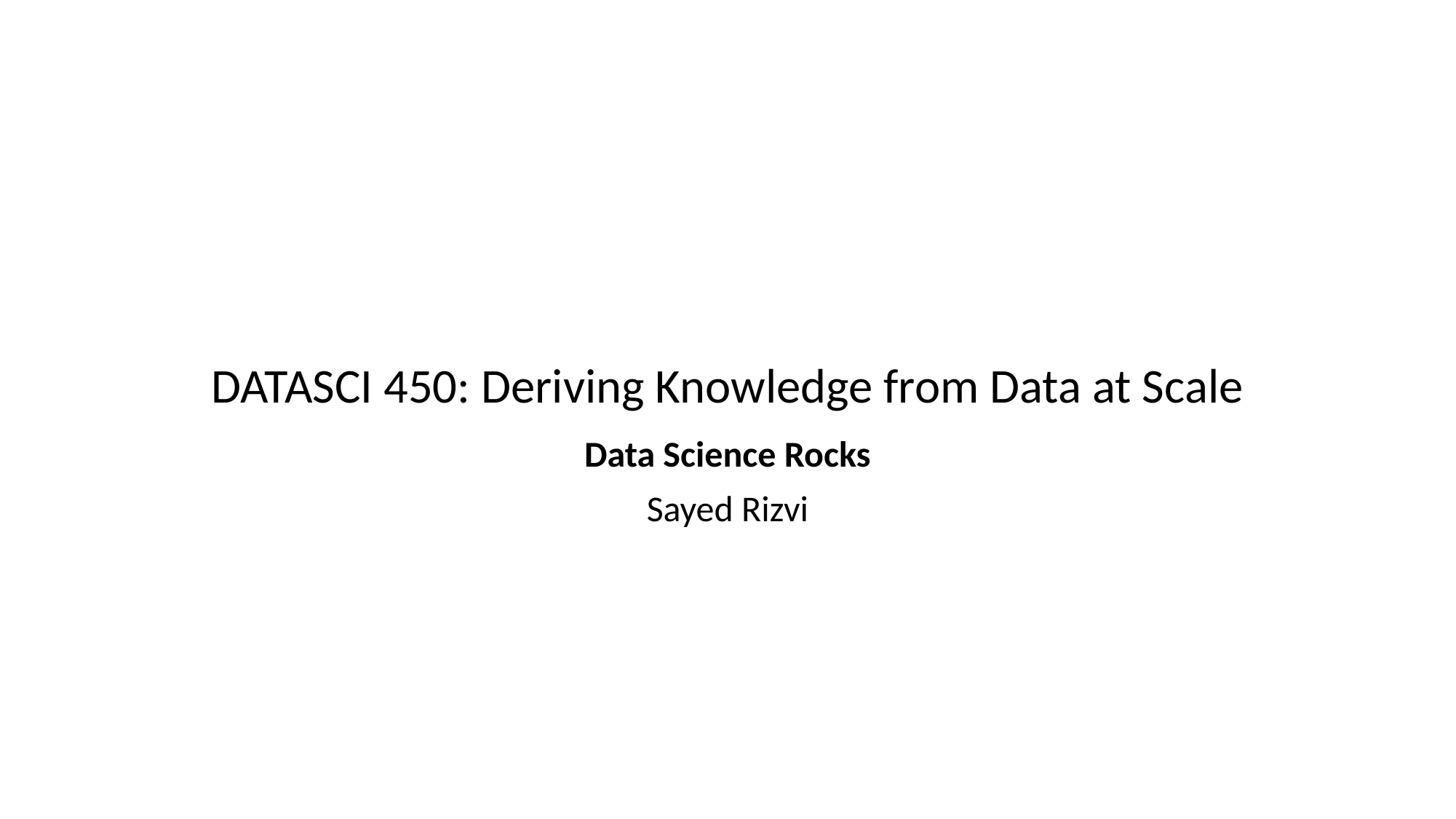

# DATASCI 450: Deriving Knowledge from Data at Scale
Data Science Rocks
Sayed Rizvi